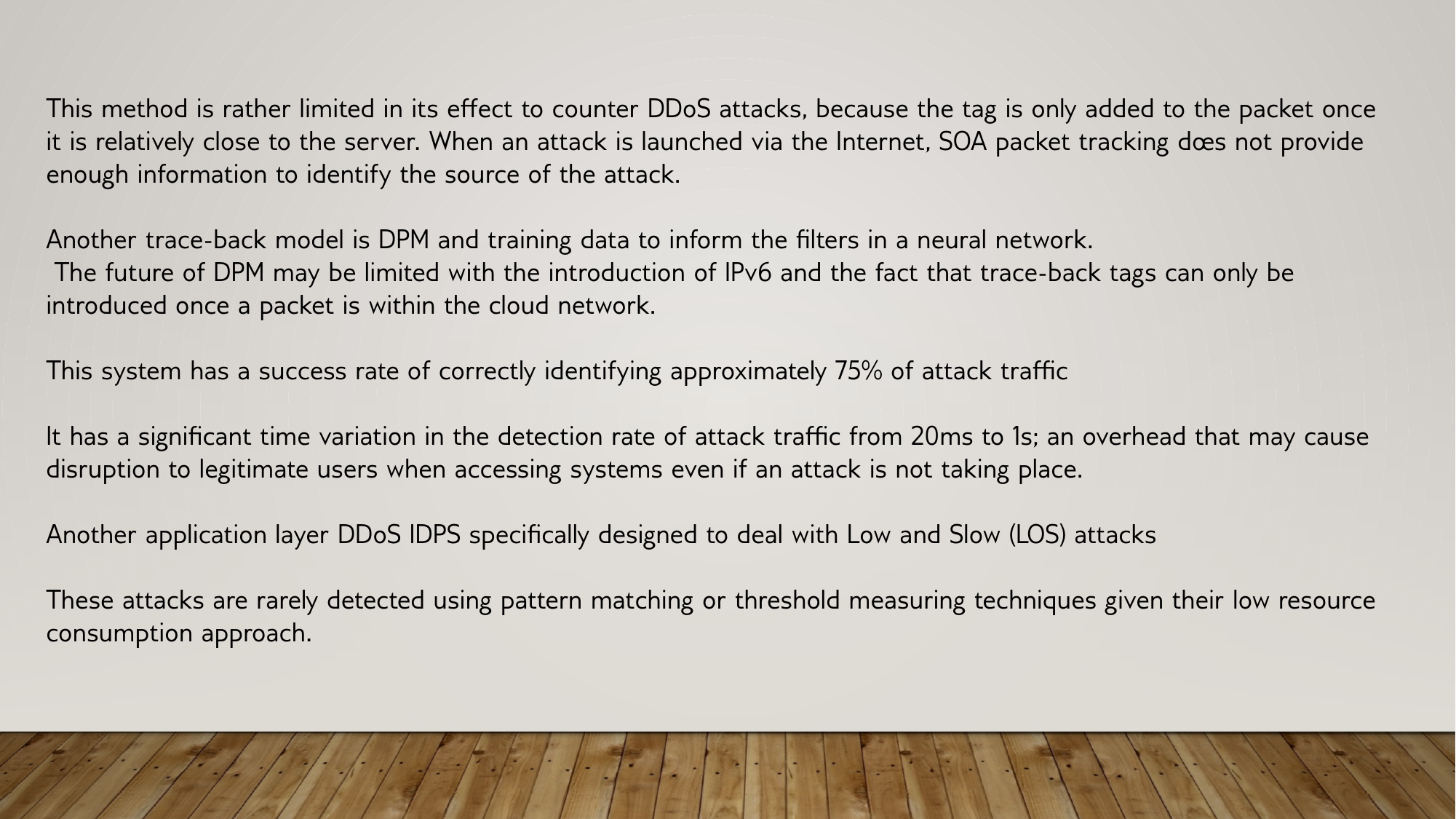

This method is rather limited in its effect to counter DDoS attacks, because the tag is only added to the packet once it is relatively close to the server. When an attack is launched via the Internet, SOA packet tracking does not provide enough information to identify the source of the attack.

Another trace-back model is DPM and training data to inform the filters in a neural network.
 The future of DPM may be limited with the introduction of IPv6 and the fact that trace-back tags can only be introduced once a packet is within the cloud network.

This system has a success rate of correctly identifying approximately 75% of attack traffic

It has a significant time variation in the detection rate of attack traffic from 20ms to 1s; an overhead that may cause disruption to legitimate users when accessing systems even if an attack is not taking place.

Another application layer DDoS IDPS specifically designed to deal with Low and Slow (LOS) attacks

These attacks are rarely detected using pattern matching or threshold measuring techniques given their low resource consumption approach.